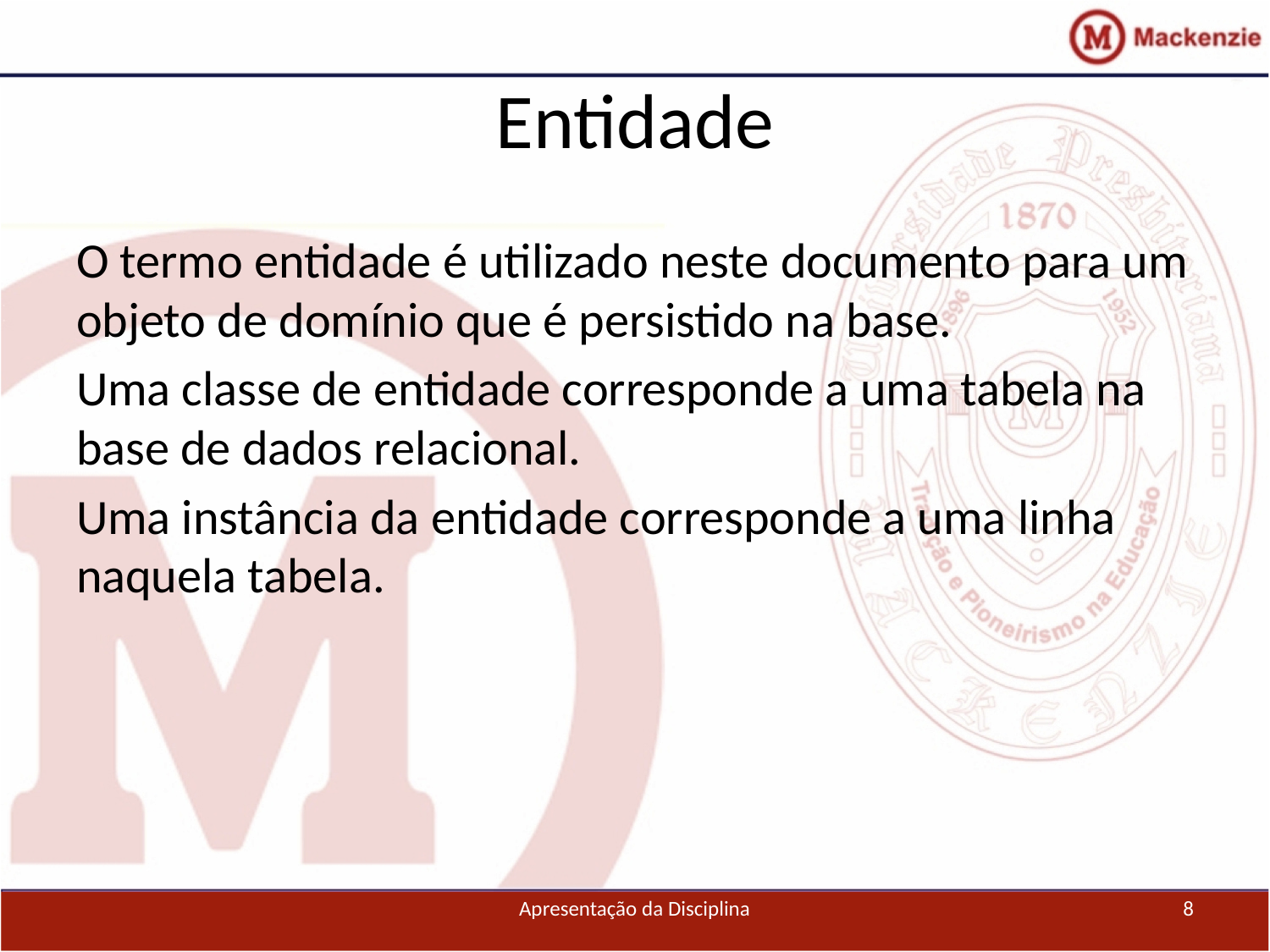

# Entidade
O termo entidade é utilizado neste documento para um objeto de domínio que é persistido na base.
Uma classe de entidade corresponde a uma tabela na base de dados relacional.
Uma instância da entidade corresponde a uma linha naquela tabela.

Apresentação da Disciplina
8